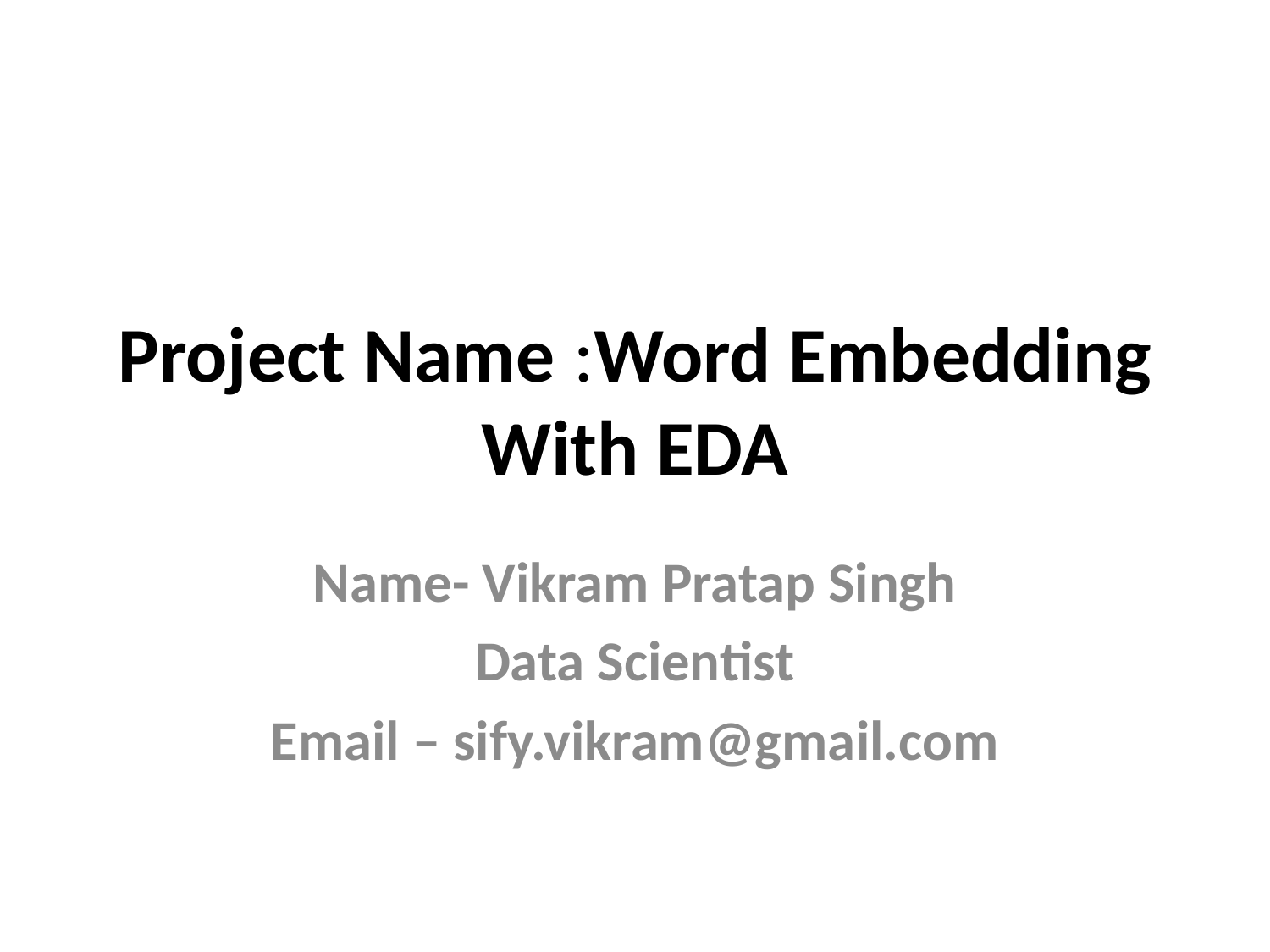

# Project Name :Word Embedding With EDA
Name- Vikram Pratap Singh
Data Scientist
Email – sify.vikram@gmail.com